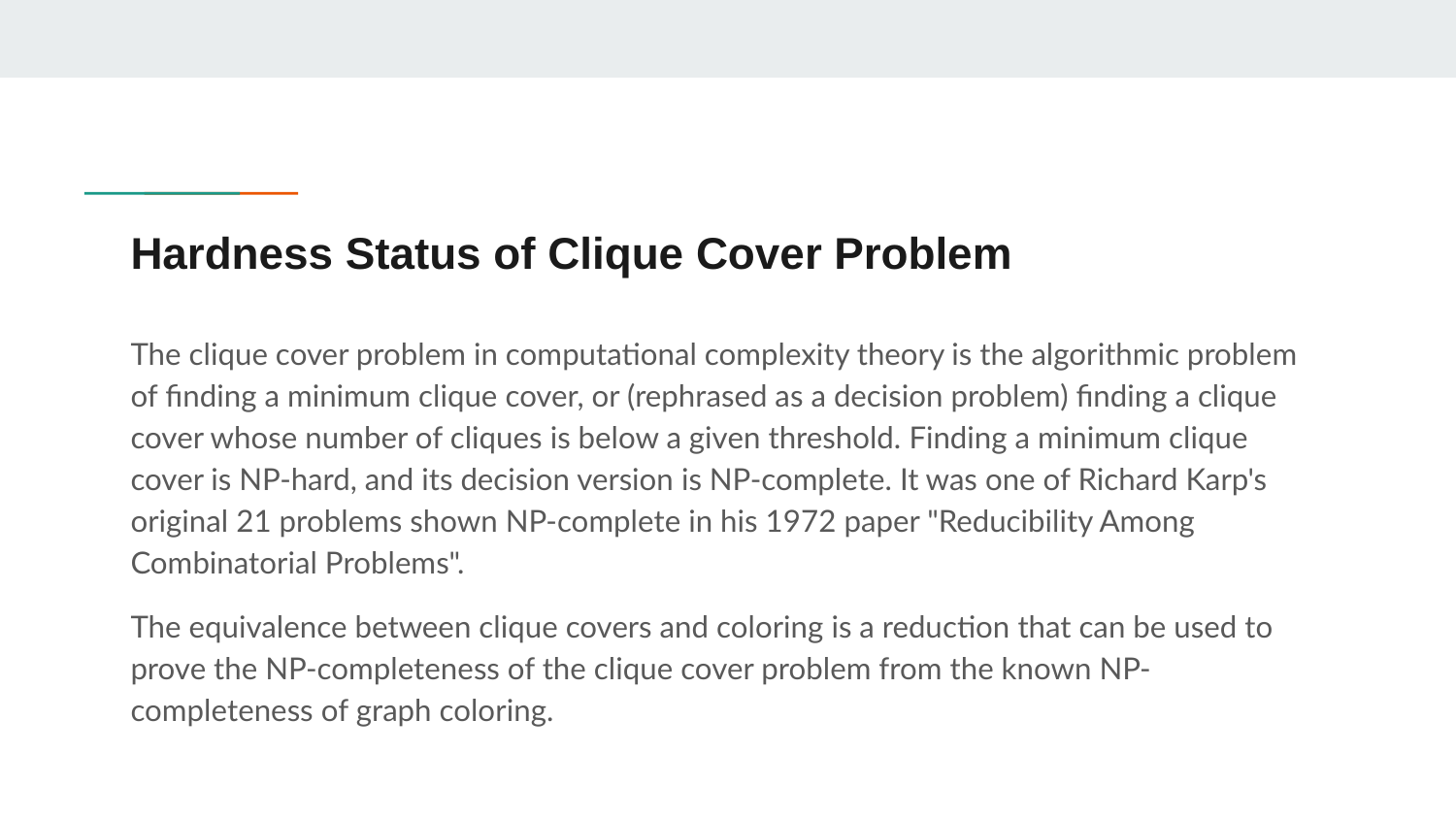

# Hardness Status of Clique Cover Problem
The clique cover problem in computational complexity theory is the algorithmic problem of finding a minimum clique cover, or (rephrased as a decision problem) finding a clique cover whose number of cliques is below a given threshold. Finding a minimum clique cover is NP-hard, and its decision version is NP-complete. It was one of Richard Karp's original 21 problems shown NP-complete in his 1972 paper "Reducibility Among Combinatorial Problems".
The equivalence between clique covers and coloring is a reduction that can be used to prove the NP-completeness of the clique cover problem from the known NP-completeness of graph coloring.